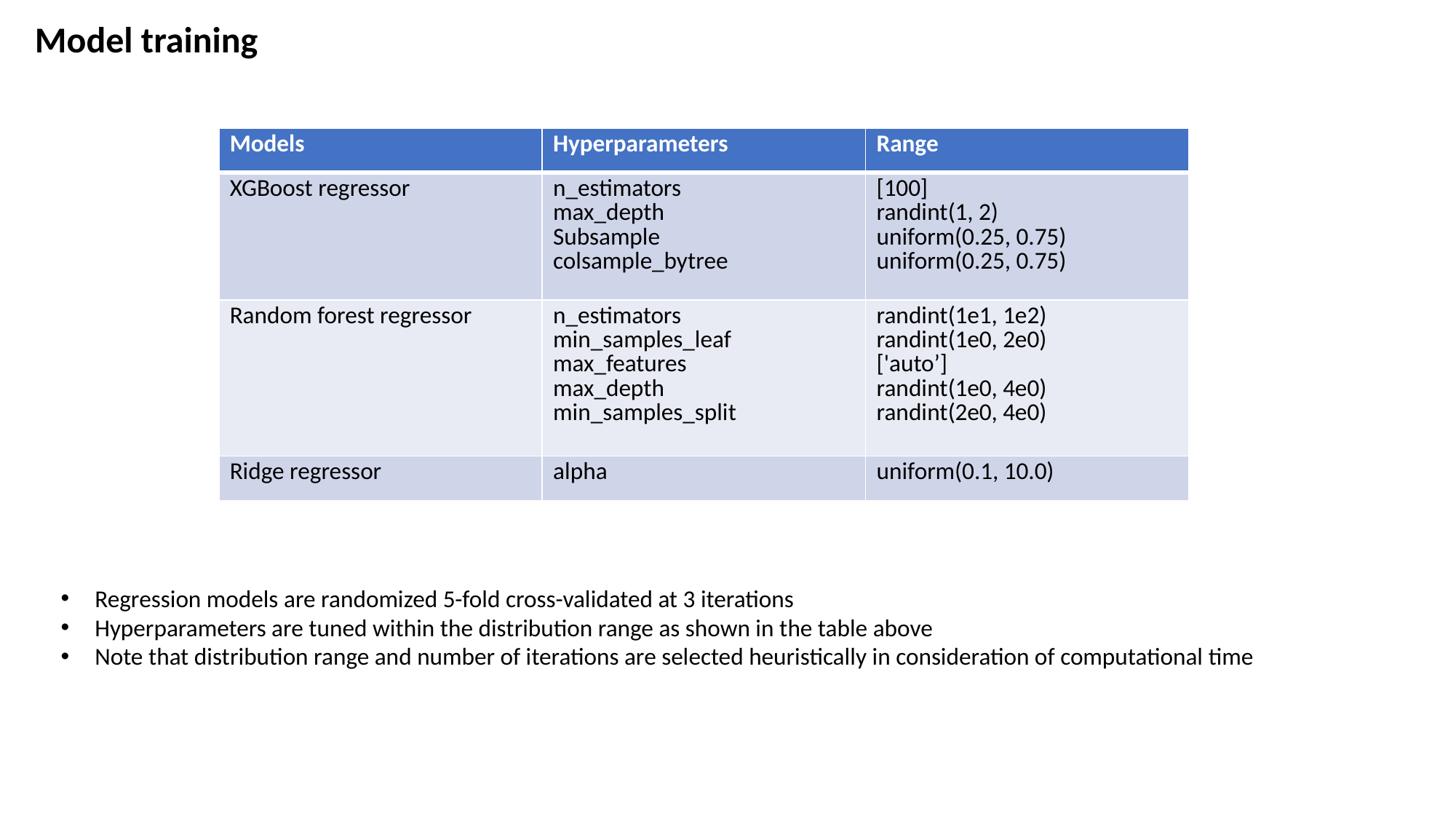

Model training
| Models | Hyperparameters | Range |
| --- | --- | --- |
| XGBoost regressor | n\_estimators max\_depth Subsample colsample\_bytree | [100] randint(1, 2) uniform(0.25, 0.75) uniform(0.25, 0.75) |
| Random forest regressor | n\_estimators min\_samples\_leaf max\_features max\_depth min\_samples\_split | randint(1e1, 1e2) randint(1e0, 2e0) ['auto’] randint(1e0, 4e0) randint(2e0, 4e0) |
| Ridge regressor | alpha | uniform(0.1, 10.0) |
Regression models are randomized 5-fold cross-validated at 3 iterations
Hyperparameters are tuned within the distribution range as shown in the table above
Note that distribution range and number of iterations are selected heuristically in consideration of computational time